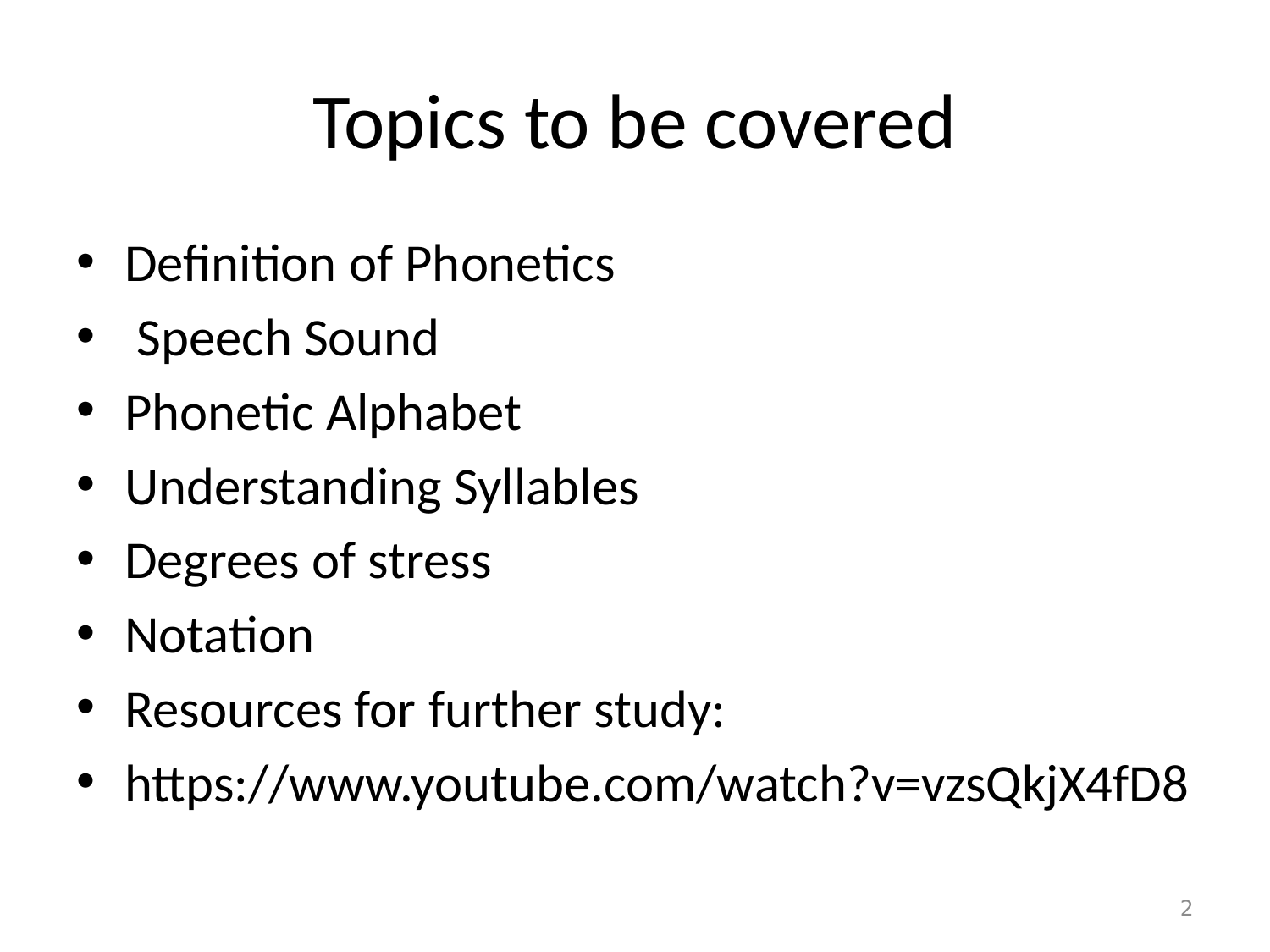

# Topics to be covered
Definition of Phonetics
 Speech Sound
Phonetic Alphabet
Understanding Syllables
Degrees of stress
Notation
Resources for further study:
https://www.youtube.com/watch?v=vzsQkjX4fD8
2